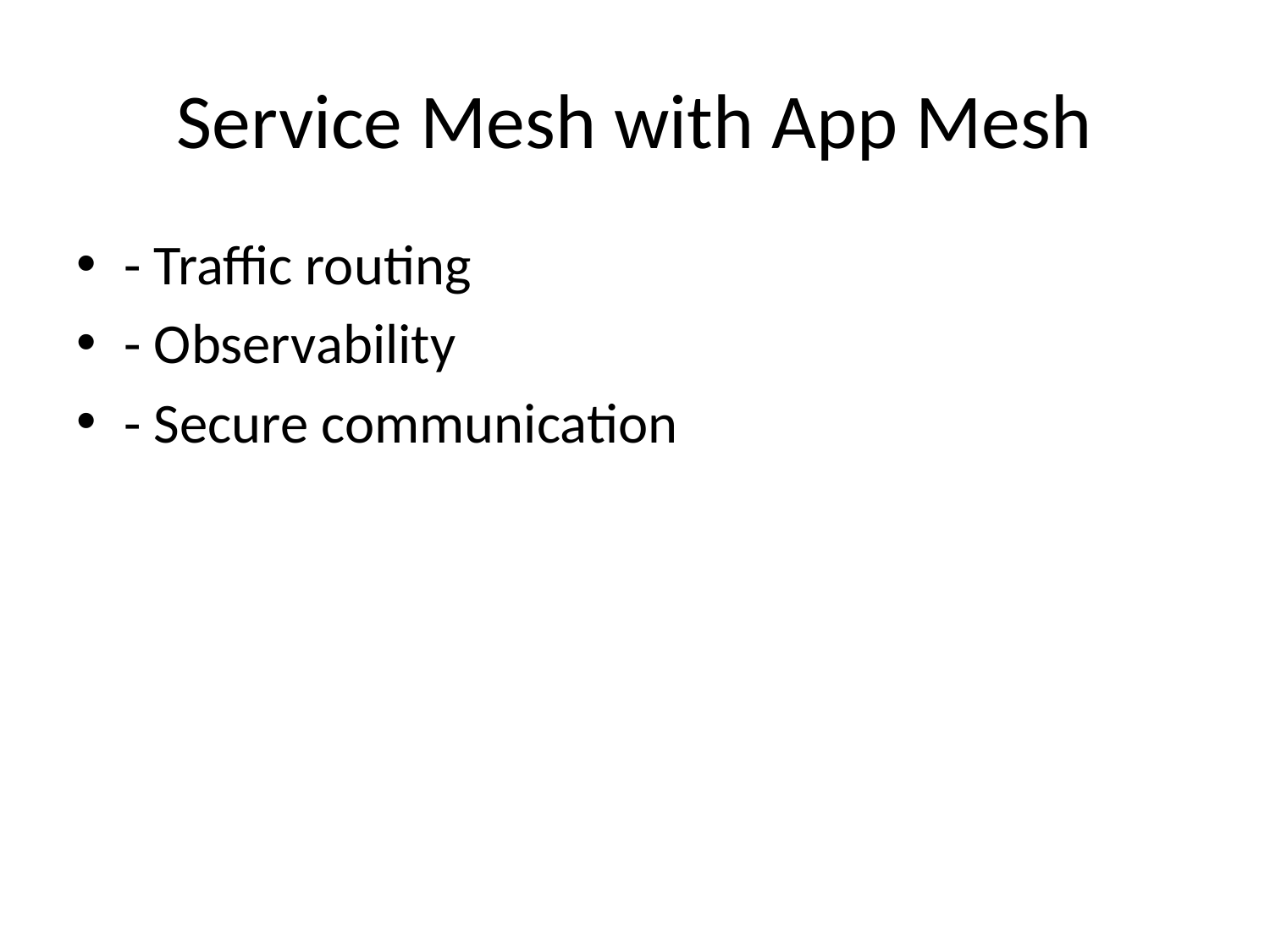

# Service Mesh with App Mesh
- Traffic routing
- Observability
- Secure communication